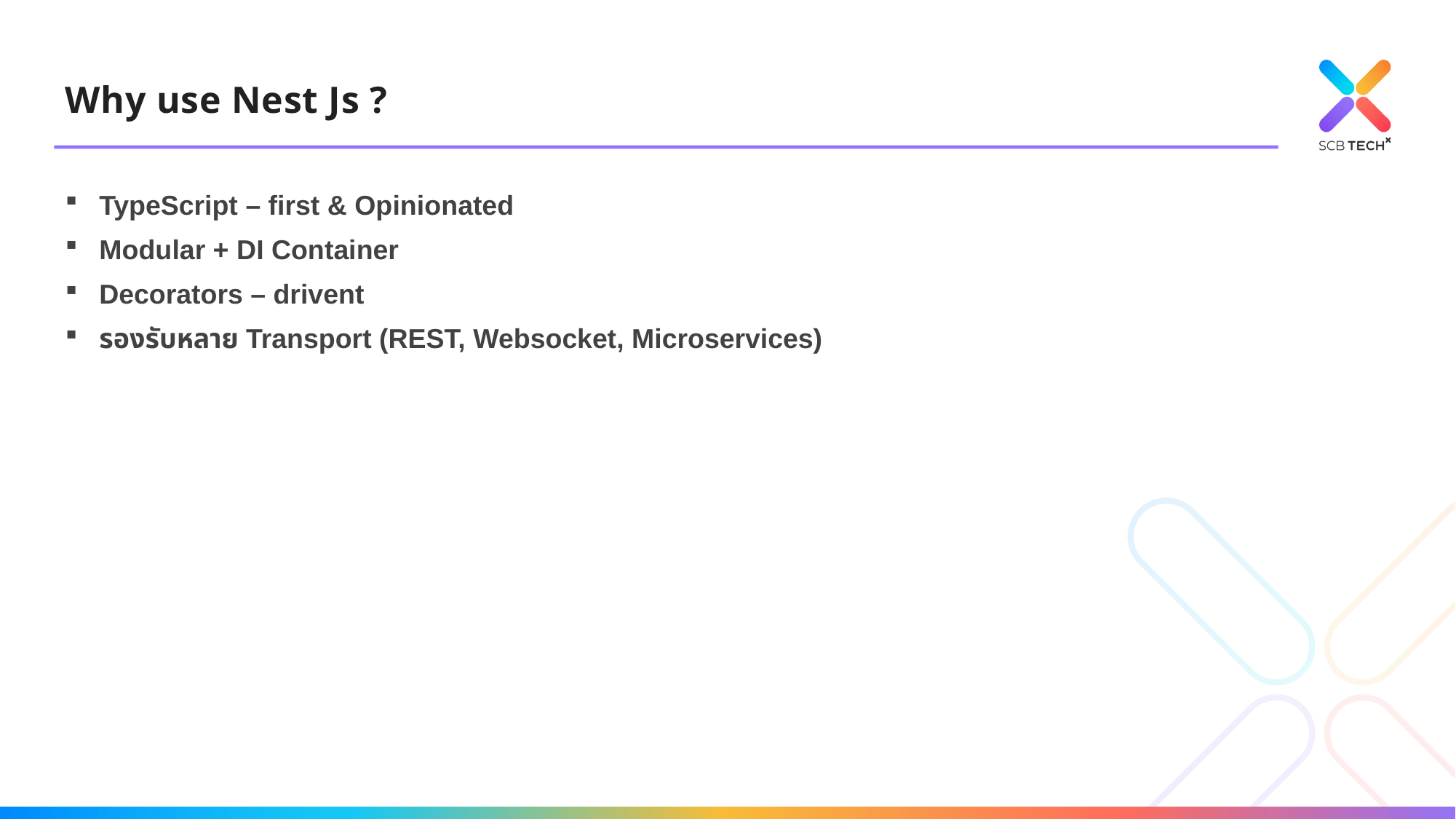

# Why use Nest Js ?
TypeScript – first & Opinionated
Modular + DI Container
Decorators – drivent
รองรับหลาย Transport (REST, Websocket, Microservices)
Modular architecture for scalability.